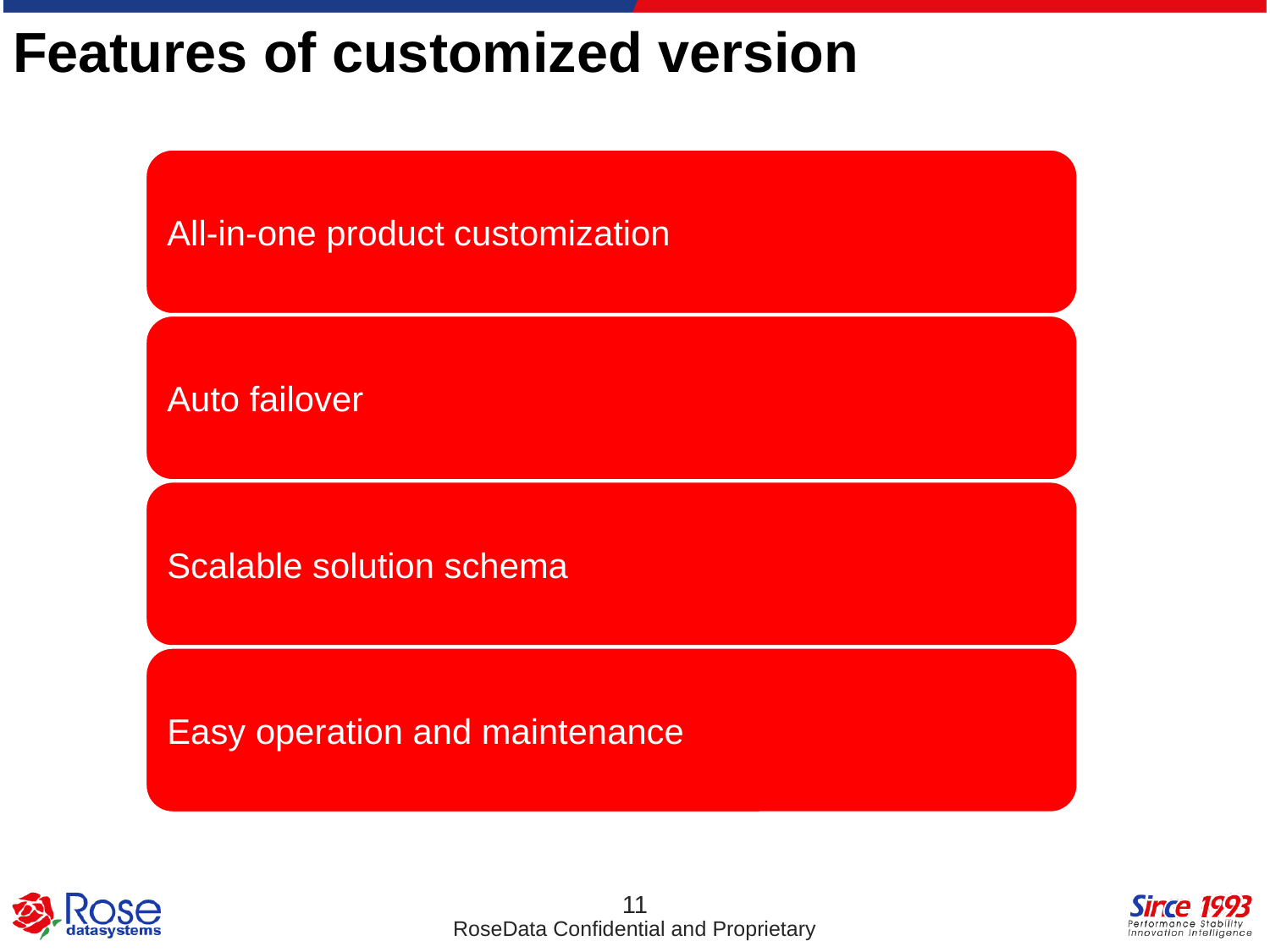

# Features of customized version
All-in-one product customization
Easy operation and maintenance
Auto failover
Scalable solution schema
11
RoseData Confidential and Proprietary